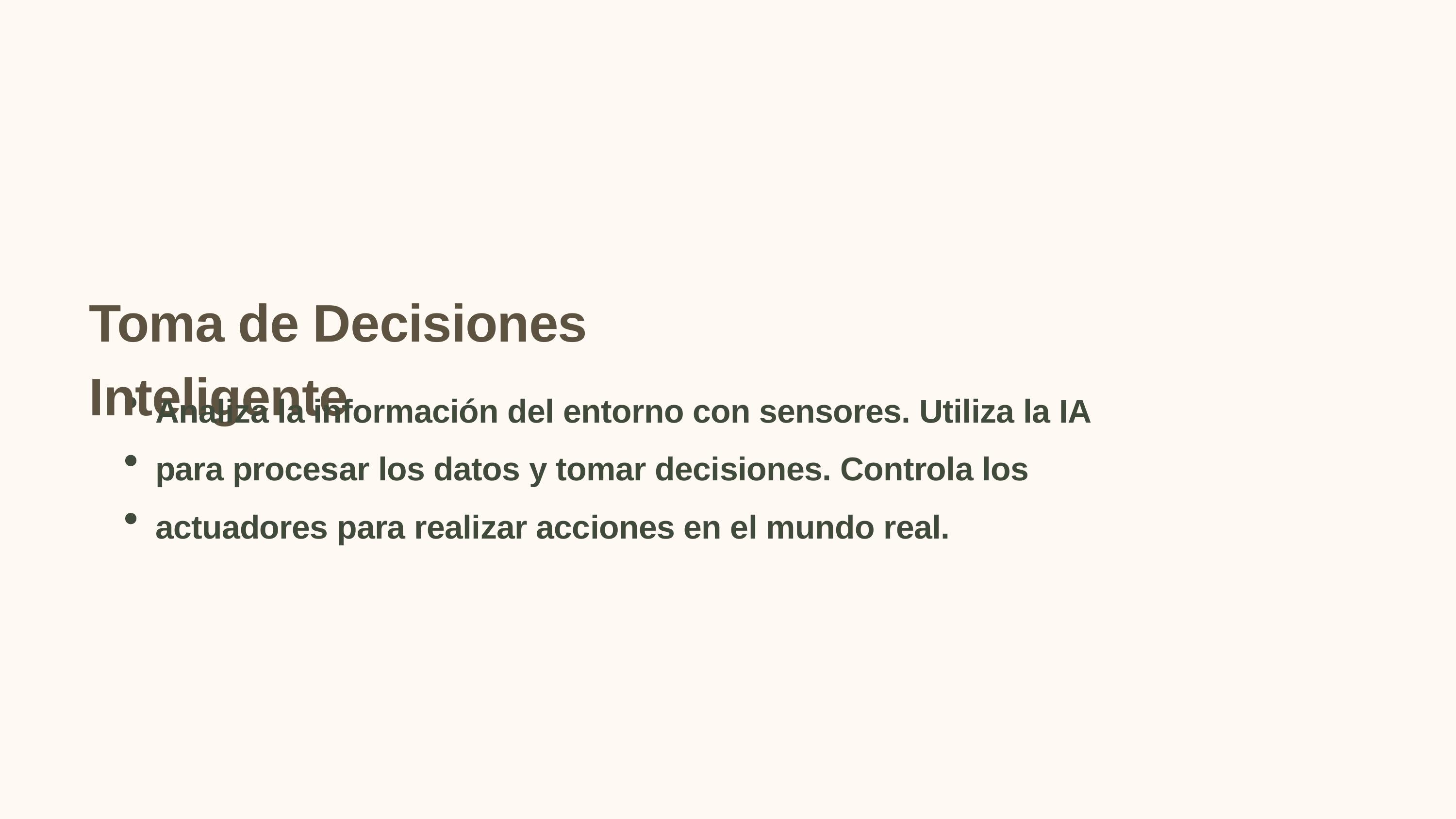

Toma de Decisiones Inteligente
Analiza la información del entorno con sensores. Utiliza la IA para procesar los datos y tomar decisiones. Controla los actuadores para realizar acciones en el mundo real.